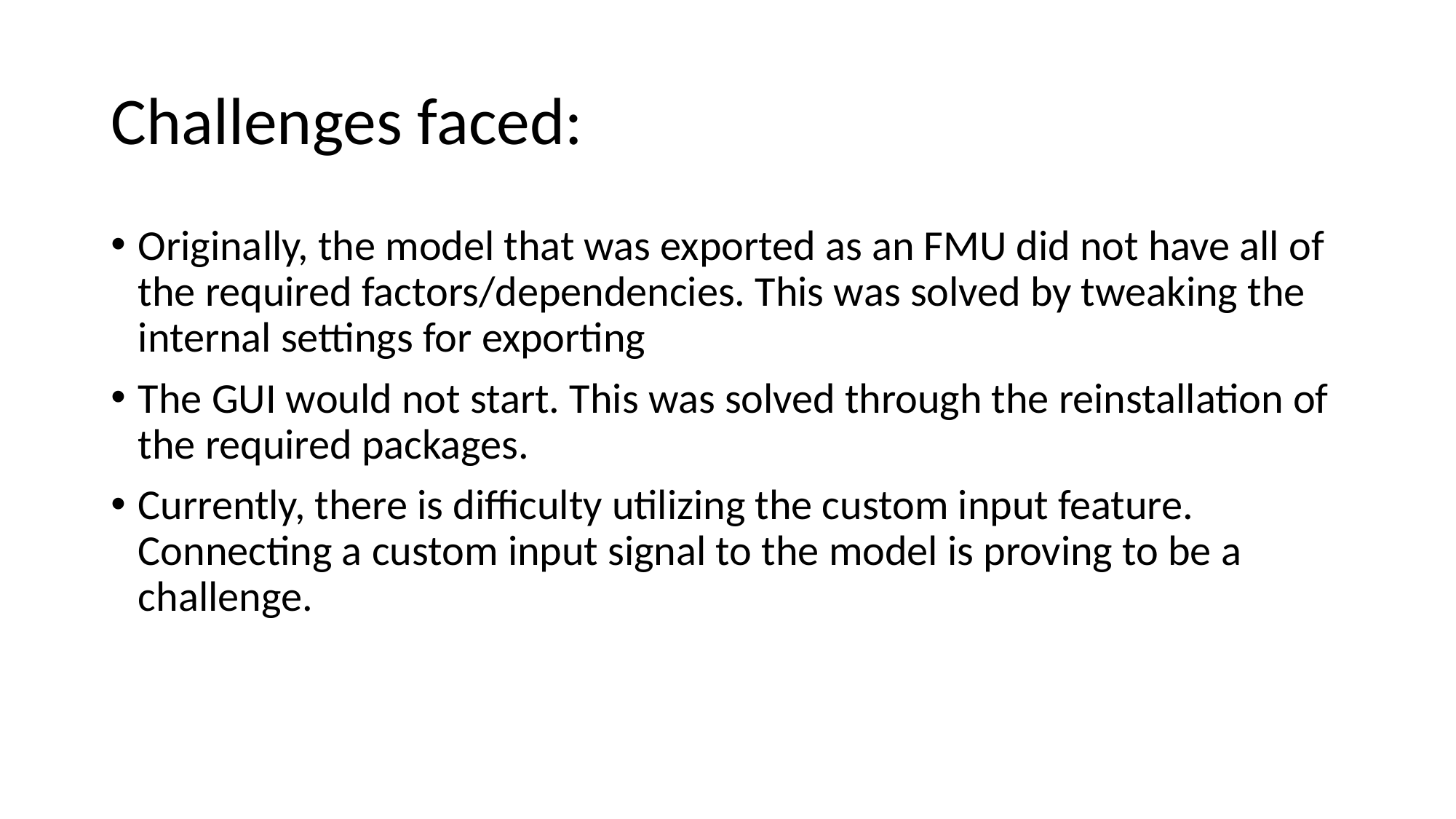

# Challenges faced:
Originally, the model that was exported as an FMU did not have all of the required factors/dependencies. This was solved by tweaking the internal settings for exporting
The GUI would not start. This was solved through the reinstallation of the required packages.
Currently, there is difficulty utilizing the custom input feature. Connecting a custom input signal to the model is proving to be a challenge.